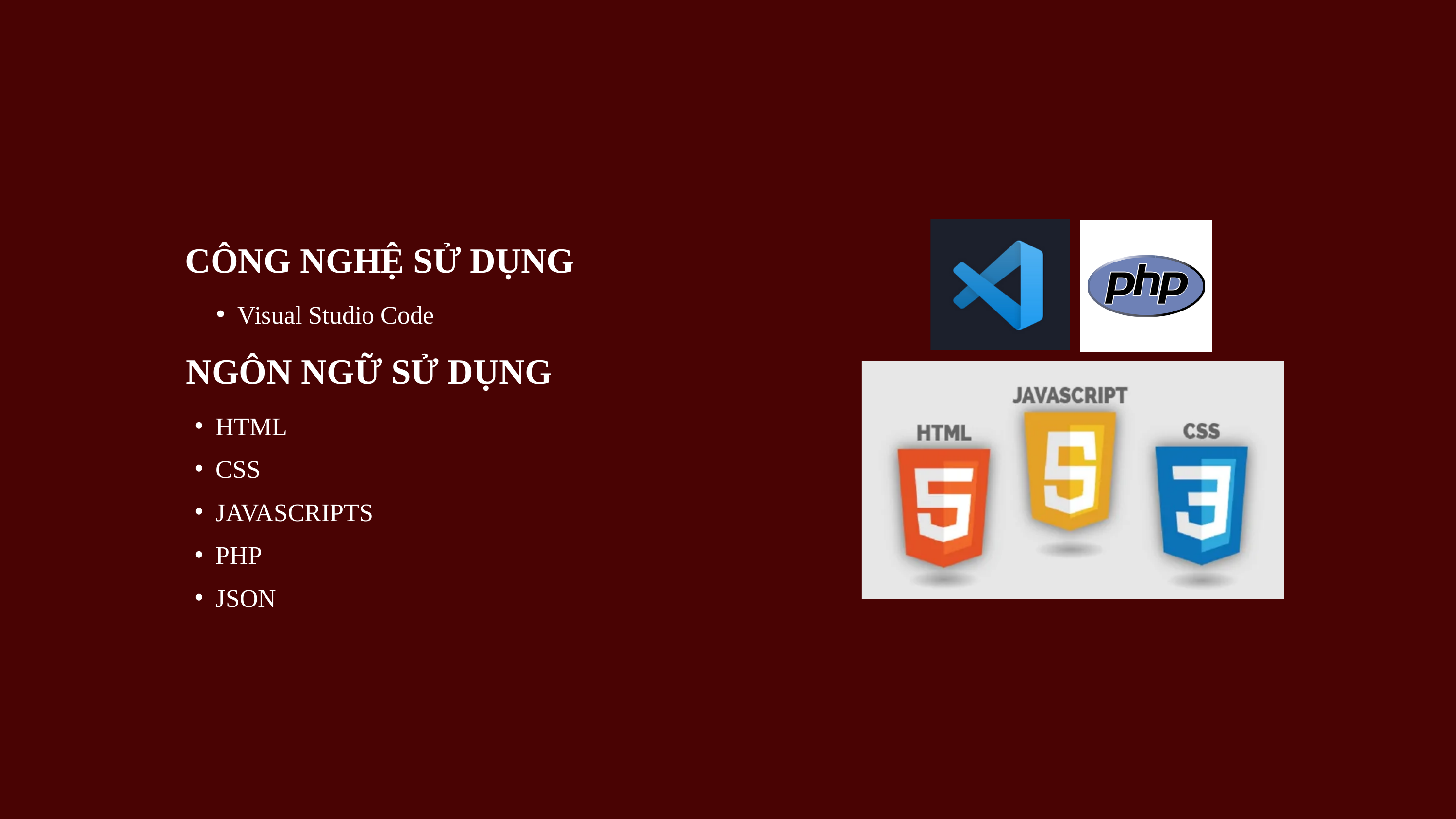

CÔNG NGHỆ SỬ DỤNG

Visual Studio Code
NGÔN NGỮ SỬ DỤNG

HTML
CSS
JAVASCRIPTS
PHP
JSON